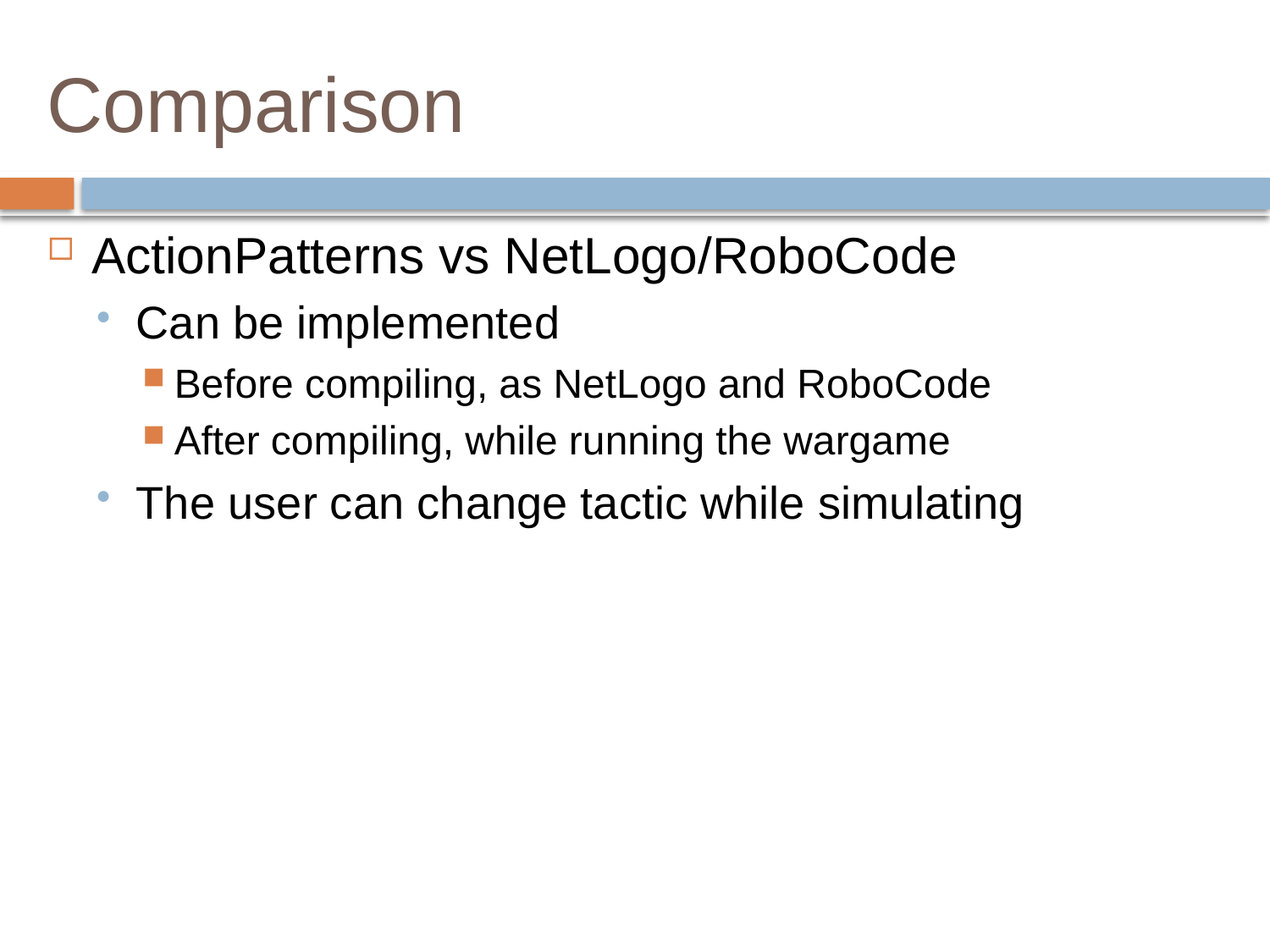

# Comparison
ActionPatterns vs NetLogo/RoboCode
Can be implemented
Before compiling, as NetLogo and RoboCode
After compiling, while running the wargame
The user can change tactic while simulating